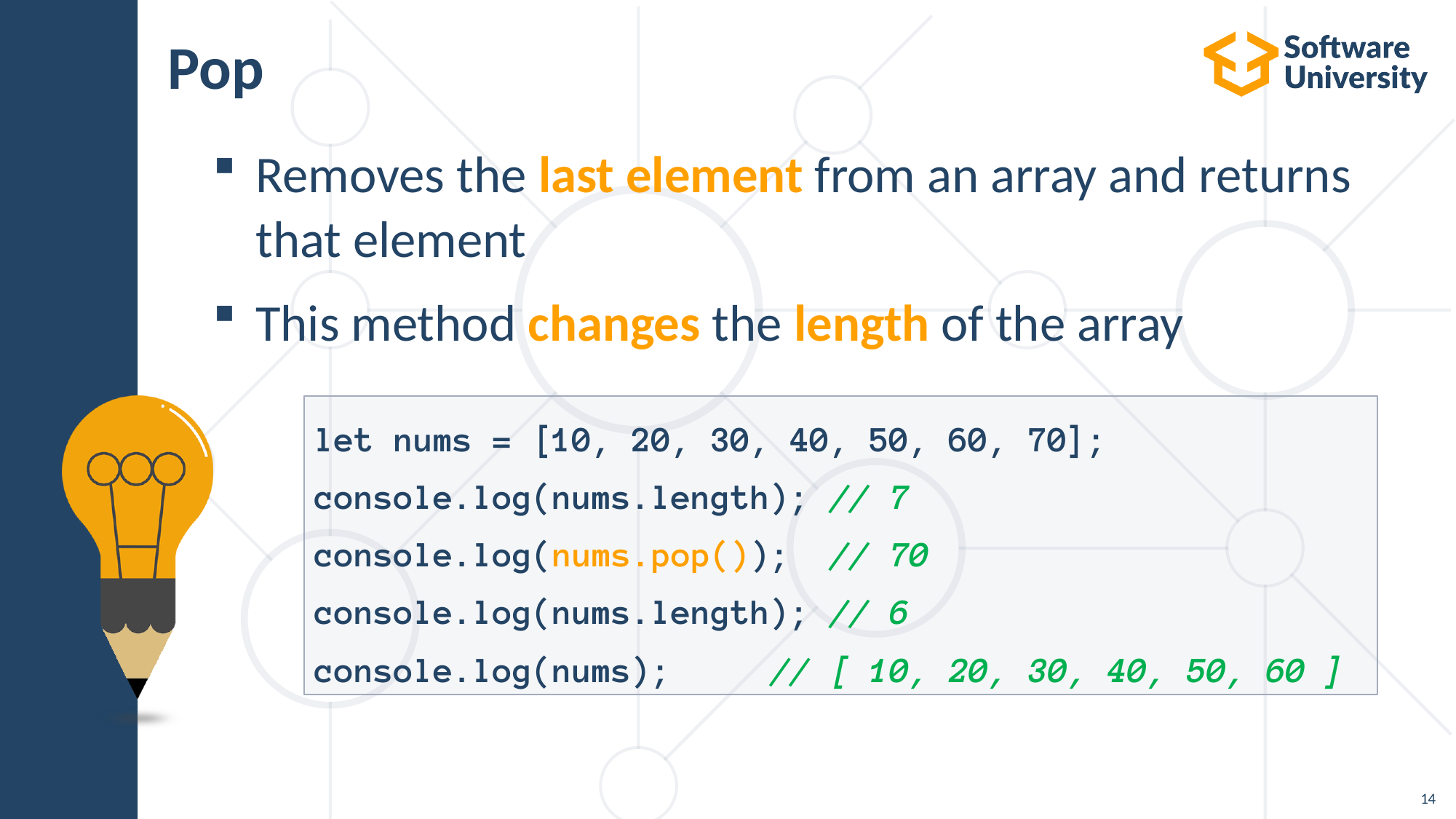

# Pop
Removes the last element from an array and returns
that element
This method changes the length of the array
let nums = [10, 20, 30, 40, 50, 60, 70];
console.log(nums.length); // 7
console.log(nums.pop());  // 70
console.log(nums.length); // 6
console.log(nums);     // [ 10, 20, 30, 40, 50, 60 ]
14